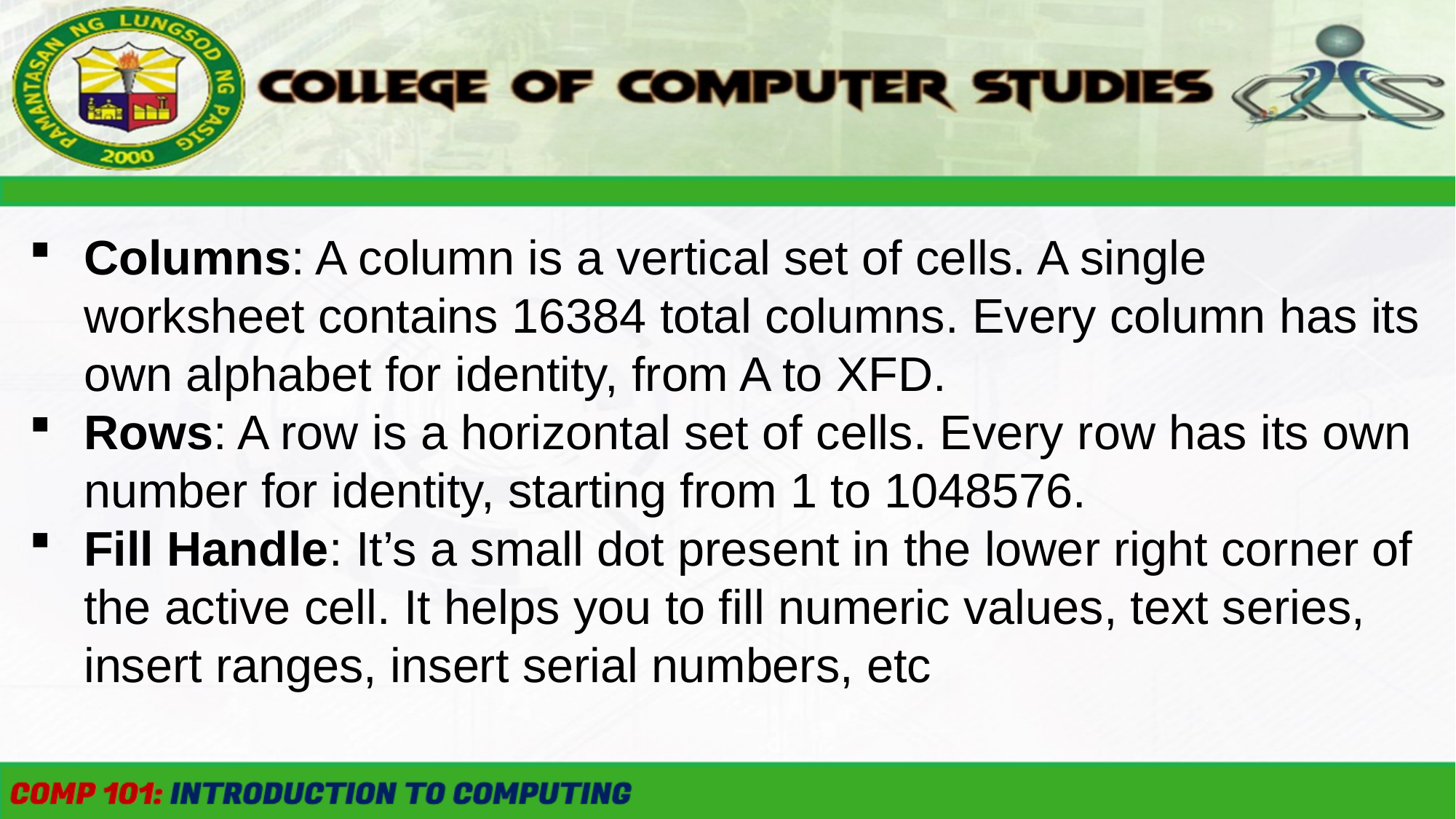

Columns: A column is a vertical set of cells. A single worksheet contains 16384 total columns. Every column has its own alphabet for identity, from A to XFD.
Rows: A row is a horizontal set of cells. Every row has its own number for identity, starting from 1 to 1048576.
Fill Handle: It’s a small dot present in the lower right corner of the active cell. It helps you to fill numeric values, text series, insert ranges, insert serial numbers, etc